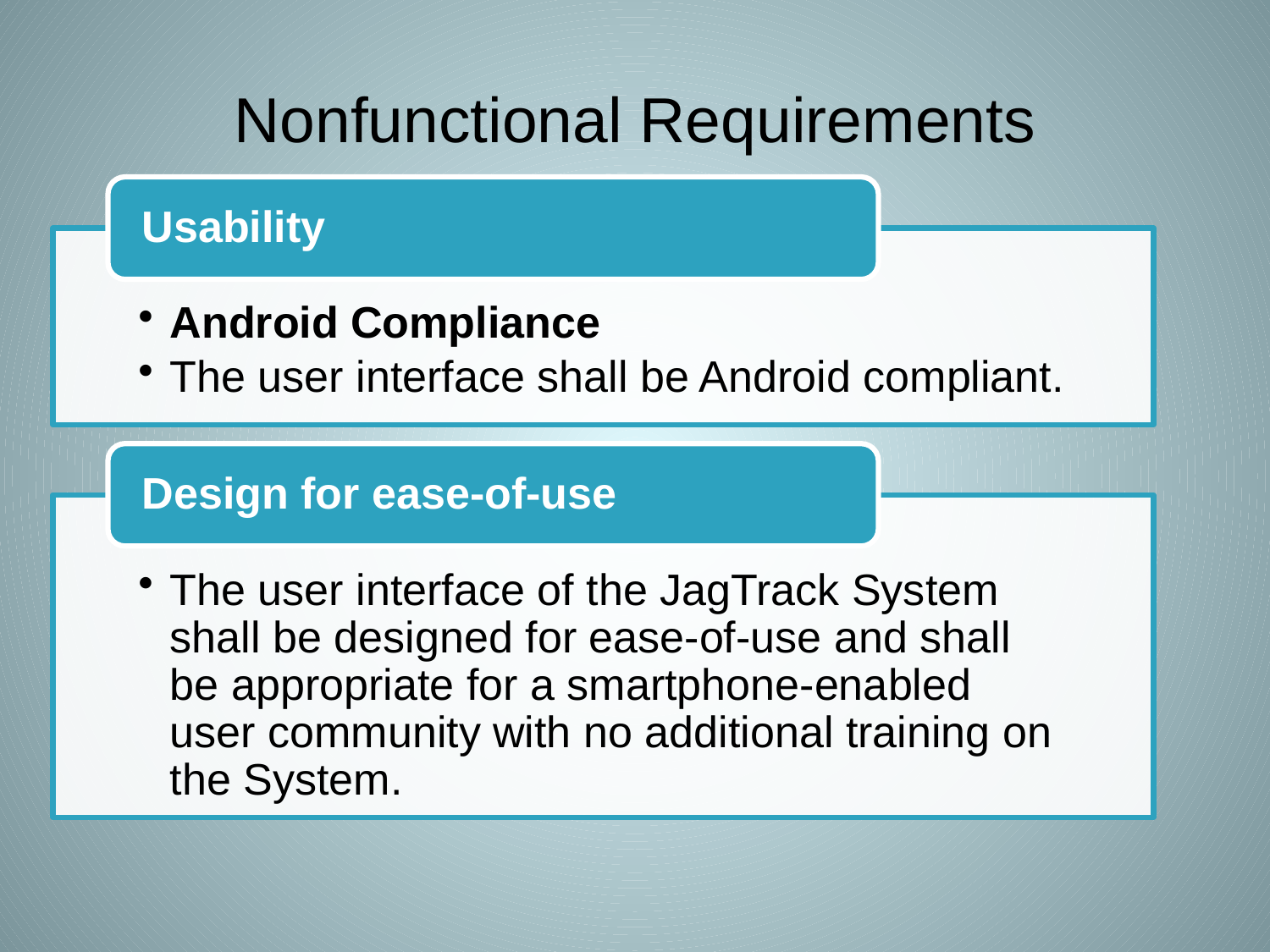

# Nonfunctional Requirements
Android Compliance
The user interface shall be Android compliant.
Usability
The user interface of the JagTrack System shall be designed for ease-of-use and shall be appropriate for a smartphone-enabled user community with no additional training on the System.
Design for ease-of-use